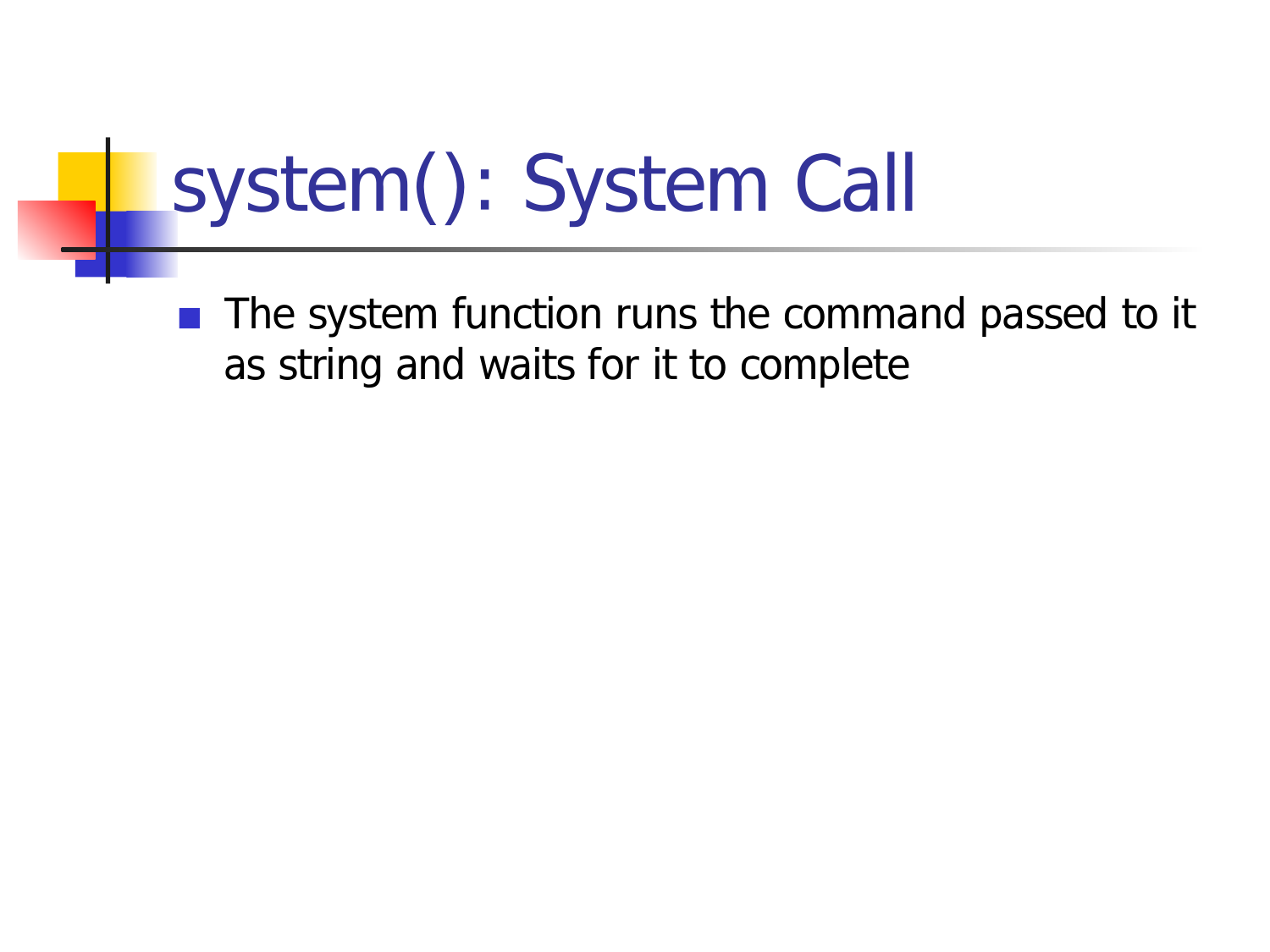

# system(): System Call
The system function runs the command passed to it as string and waits for it to complete